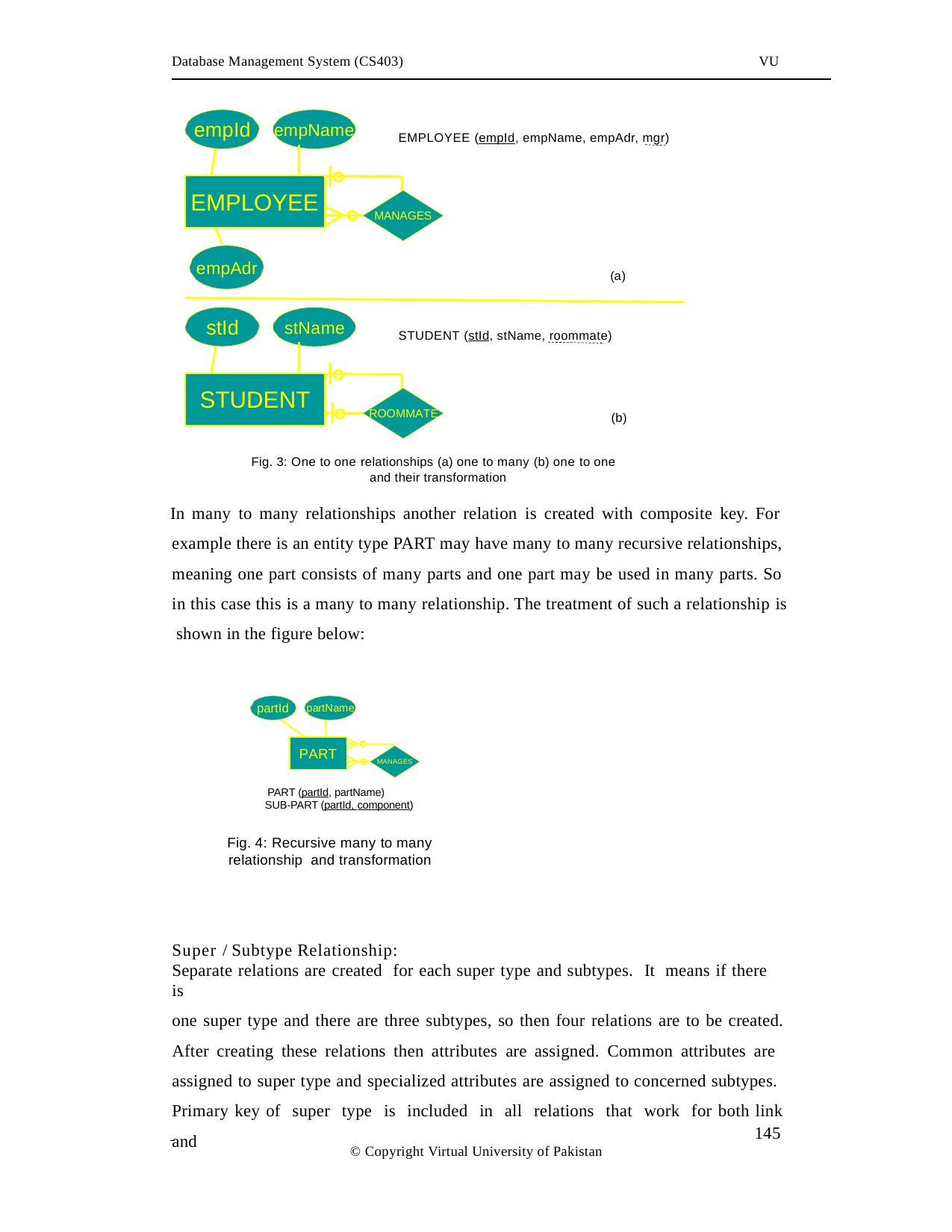

Database Management System (CS403)
VU

empId
empName
EMPLOYEE (empId, empName, empAdr, mgr)

EMPLOYEE

MANAGES

empAdr
(a)

stId
stName
STUDENT (stId, stName, roommate)

STUDENT

ROOMMATE

(b)

Fig. 3: One to one relationships (a) one to many (b) one to one  and their transformation
In many to many relationships another relation is created with composite key. For  example there is an entity type PART may have many to many recursive relationships,  meaning one part consists of many parts and one part may be used in many parts. So  in this case this is a many to many relationship. The treatment of such a relationship is  shown in the figure below:

partId
partName

PART

MANAGES

PART (partId, partName)
SUB-PART (partId, component)

Fig. 4: Recursive many to many relationship  and transformation
Super / Subtype Relationship:
Separate relations are created  for each super type and subtypes.  It  means if there    is
one super type and there are three subtypes, so then four relations are to be created.
After creating these relations then attributes are assigned. Common attributes are  assigned to super type and specialized attributes are assigned to concerned subtypes.  Primary key of  super  type  is  included  in  all  relations  that  work  for both link and
 	145
© Copyright Virtual University of Pakistan